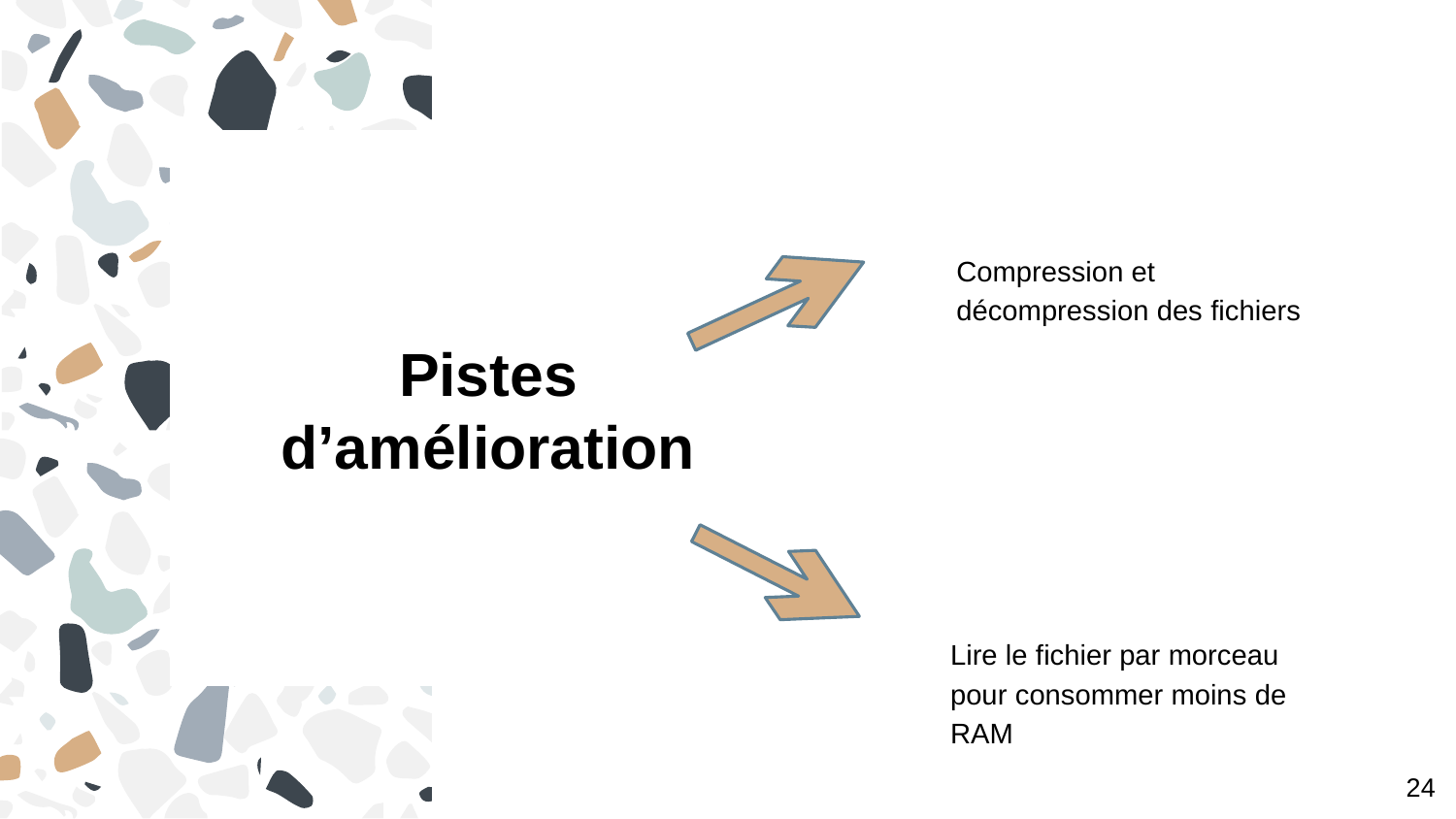

Compression et décompression des fichiers
# Pistes d’amélioration

Lire le fichier par morceau pour consommer moins de RAM
24